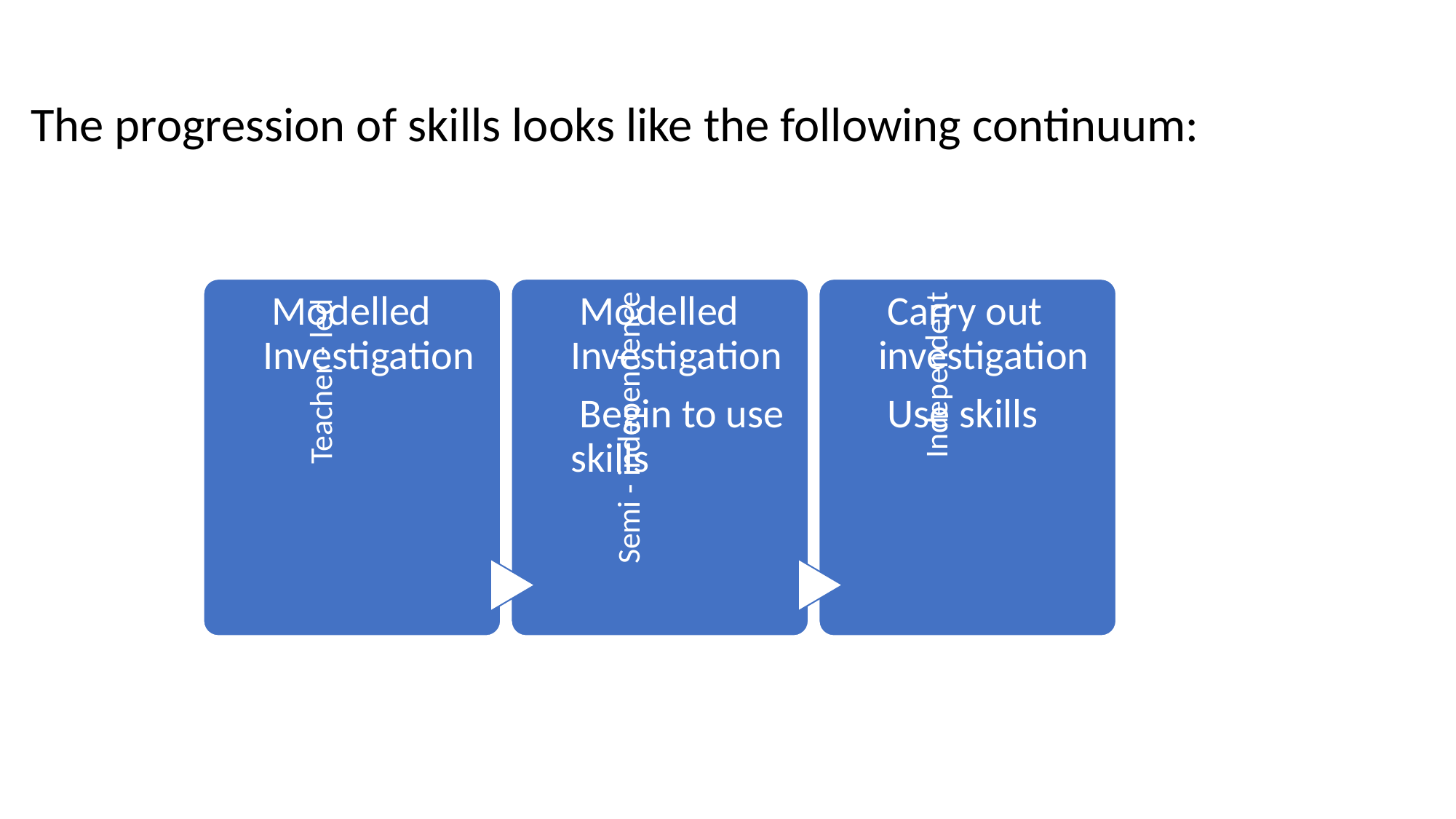

#
The progression of skills looks like the following continuum:​

Teacher - led
 Modelled Investigation
 Semi - independence
 Modelled Investigation
 Begin to use skills
 Independent
 Carry out investigation
 Use skills